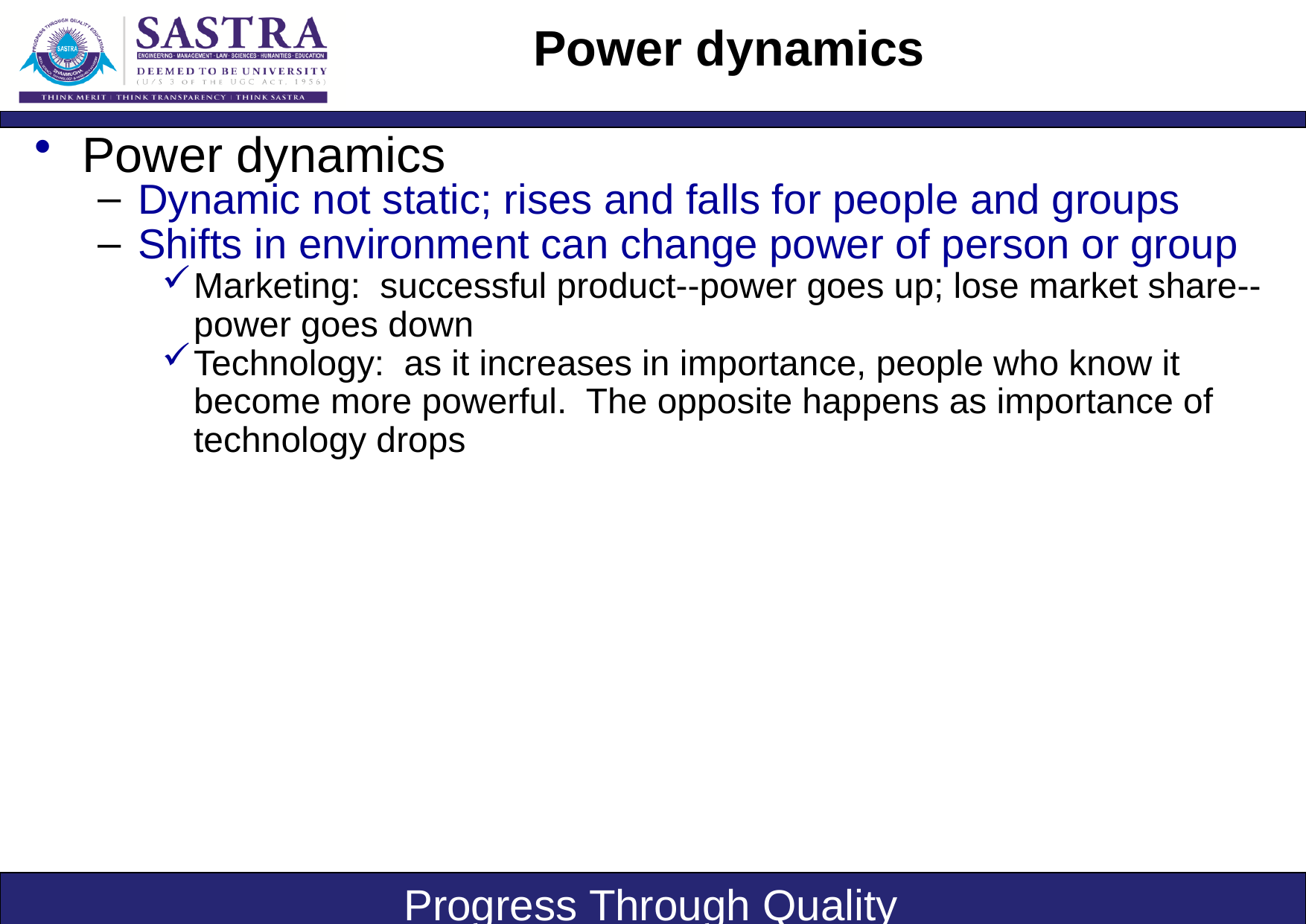

# Power dynamics
Power dynamics
Dynamic not static; rises and falls for people and groups
Shifts in environment can change power of person or group
Marketing:  successful product--power goes up; lose market share--power goes down
Technology:  as it increases in importance, people who know it become more powerful.  The opposite happens as importance of technology drops